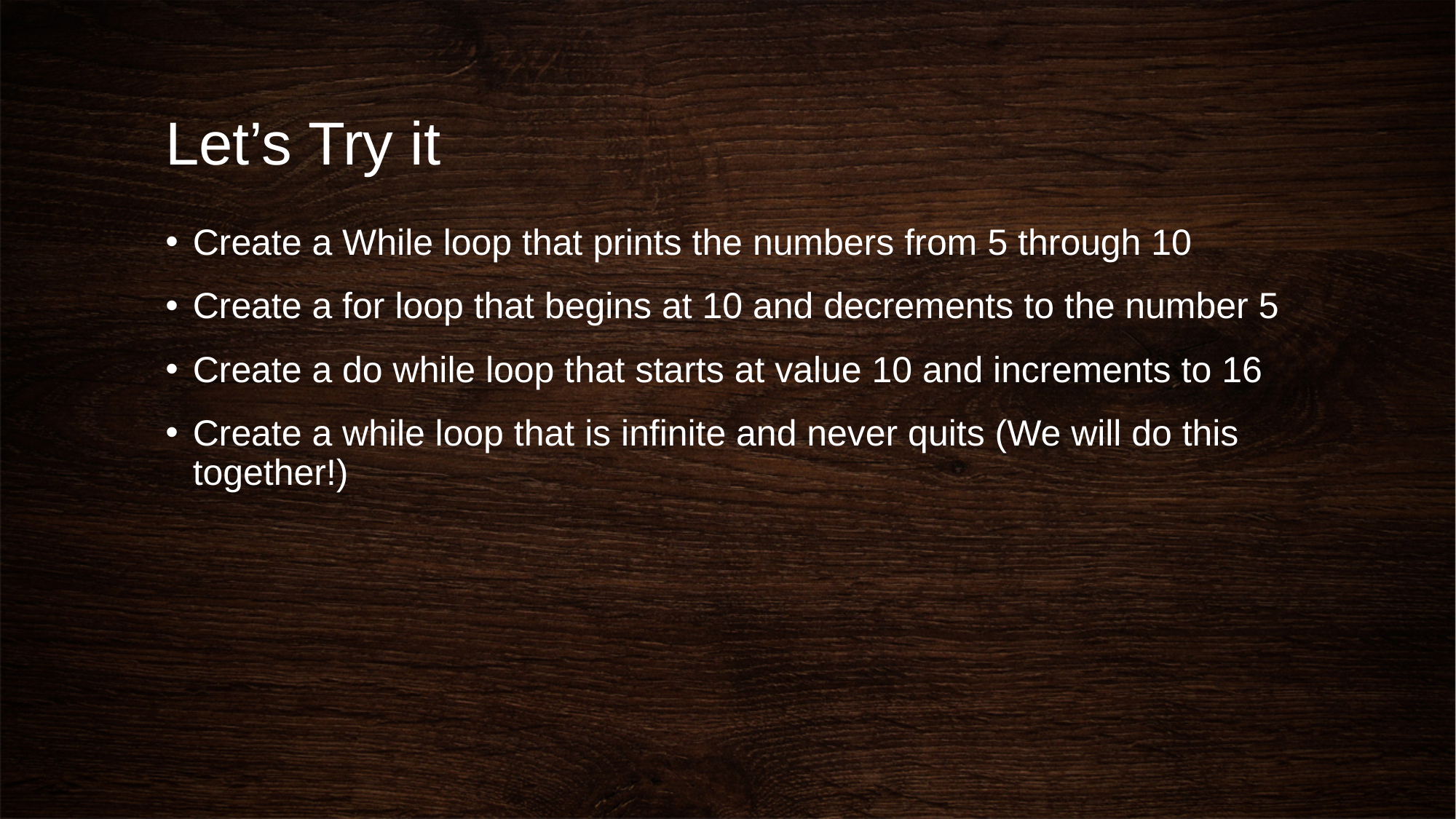

# Let’s Try it
Create a While loop that prints the numbers from 5 through 10
Create a for loop that begins at 10 and decrements to the number 5
Create a do while loop that starts at value 10 and increments to 16
Create a while loop that is infinite and never quits (We will do this together!)